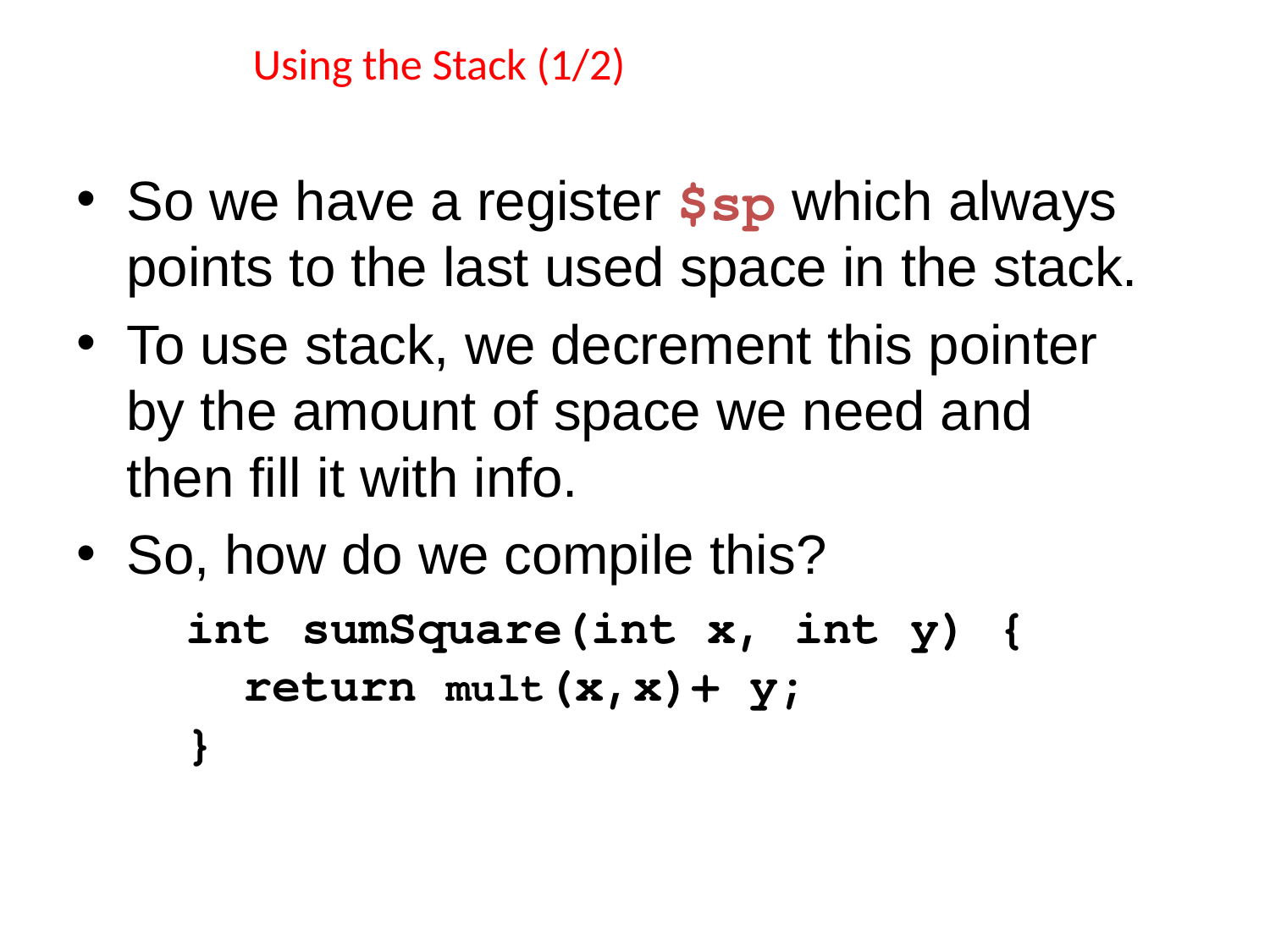

# Using the Stack (1/2)
So we have a register $sp which always points to the last used space in the stack.
To use stack, we decrement this pointer by the amount of space we need and then fill it with info.
So, how do we compile this?
	int sumSquare(int x, int y) {
	  return mult(x,x)+ y;
}